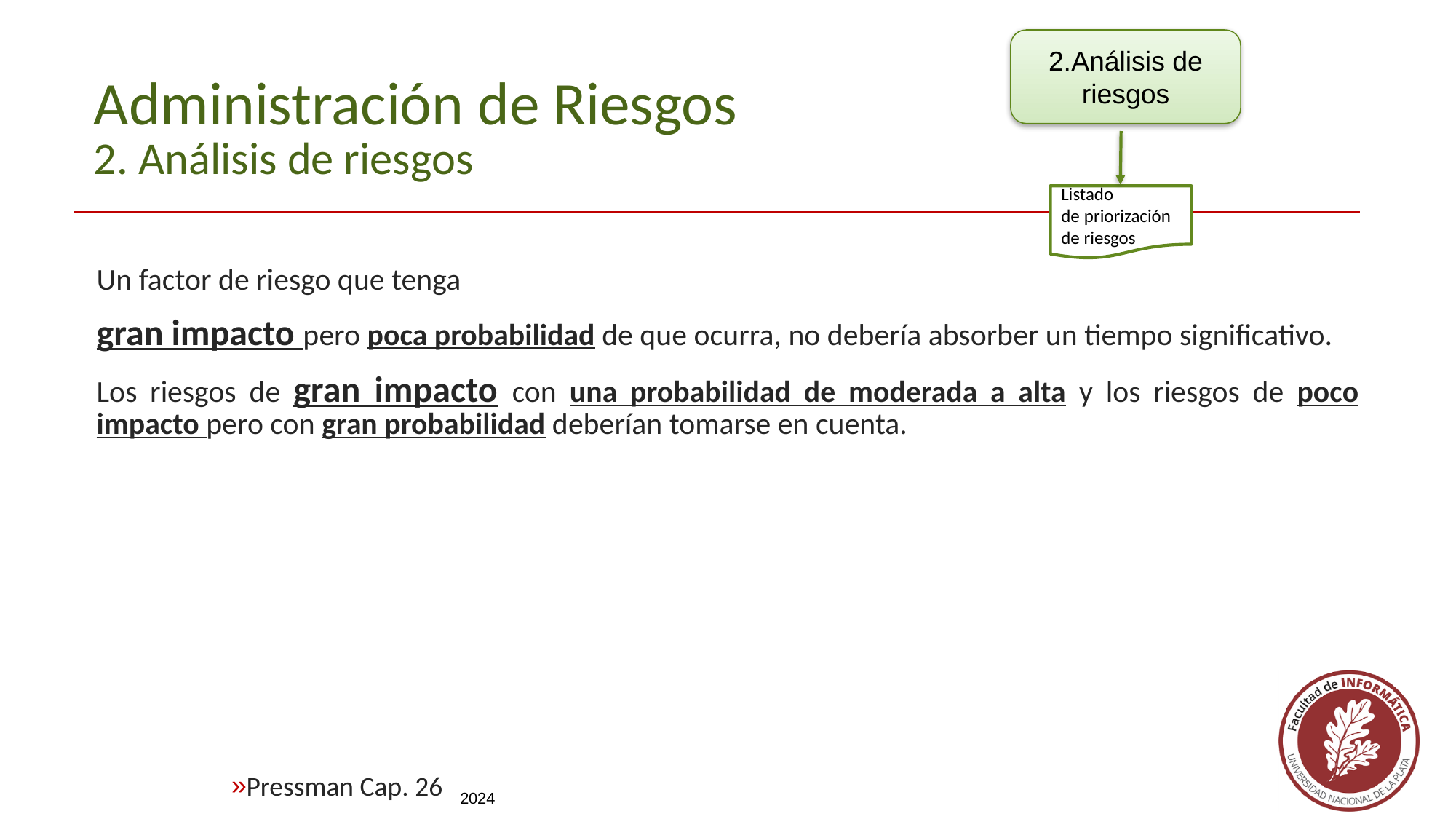

2.Análisis de riesgos
Administración de Riesgos
2. Análisis de riesgos
Listado de priorización de riesgos
Un factor de riesgo que tenga
gran impacto pero poca probabilidad de que ocurra, no debería absorber un tiempo significativo.
Los riesgos de gran impacto con una probabilidad de moderada a alta y los riesgos de poco impacto pero con gran probabilidad deberían tomarse en cuenta.
Pressman Cap. 26